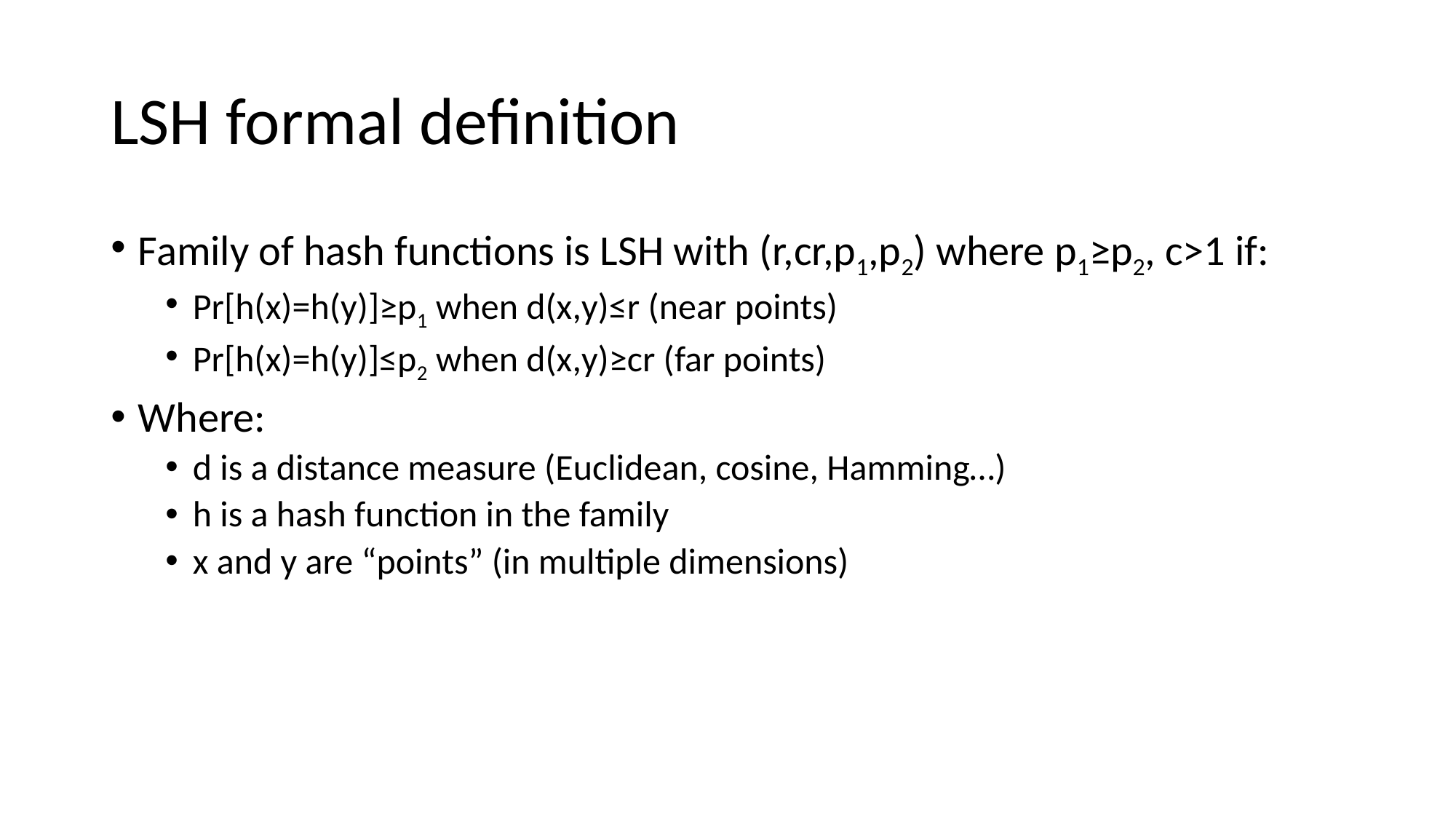

# LSH formal definition
Family of hash functions is LSH with (r,cr,p1,p2) where p1≥p2, c>1 if:
Pr[h(x)=h(y)]≥p1 when d(x,y)≤r (near points)
Pr[h(x)=h(y)]≤p2 when d(x,y)≥cr (far points)
Where:
d is a distance measure (Euclidean, cosine, Hamming…)
h is a hash function in the family
x and y are “points” (in multiple dimensions)